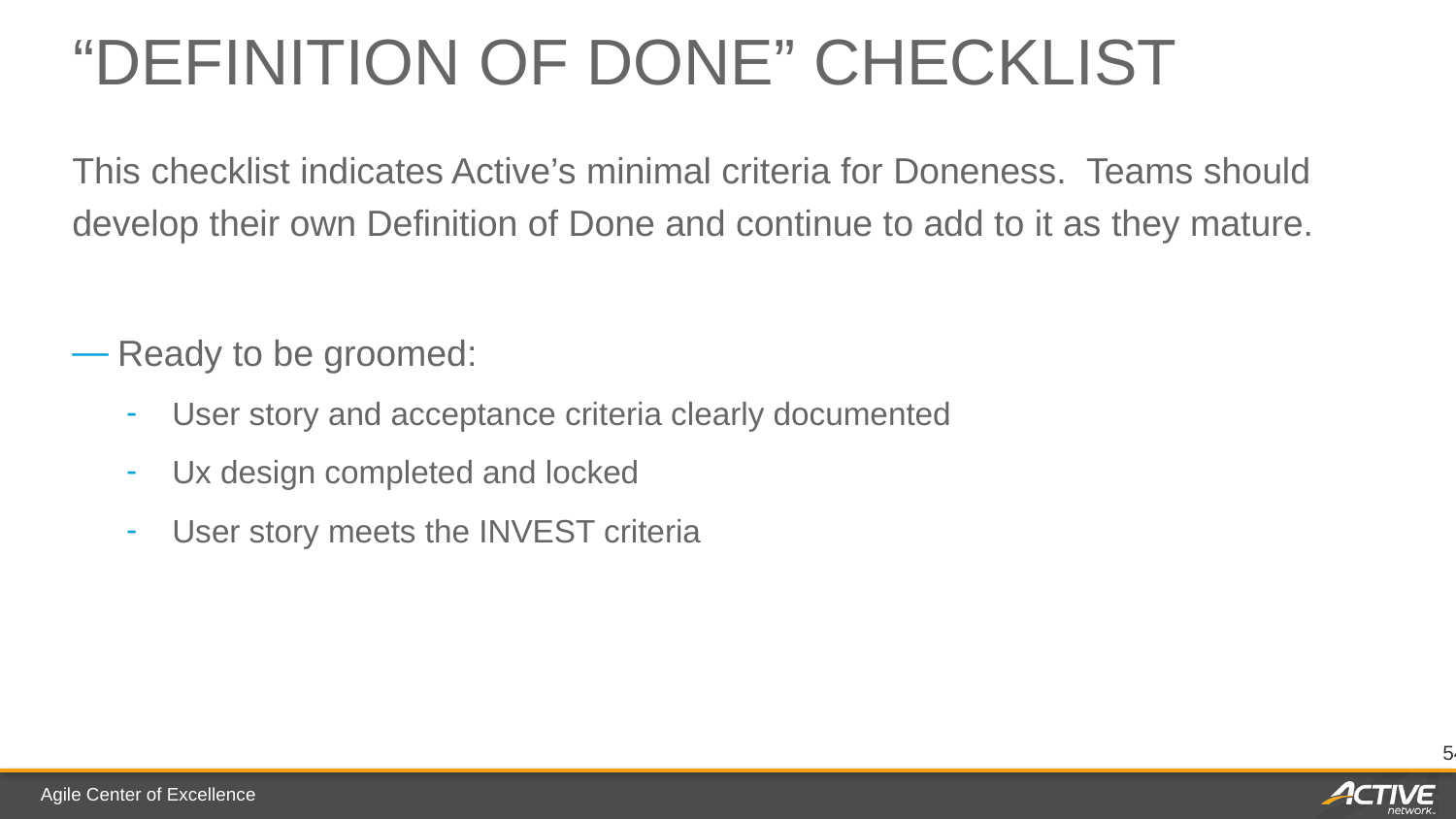

# “Definition of Done” Checklist
This checklist indicates Active’s minimal criteria for Doneness.  Teams should develop their own Definition of Done and continue to add to it as they mature.

Ready to be groomed:
User story and acceptance criteria clearly documented
Ux design completed and locked
User story meets the INVEST criteria